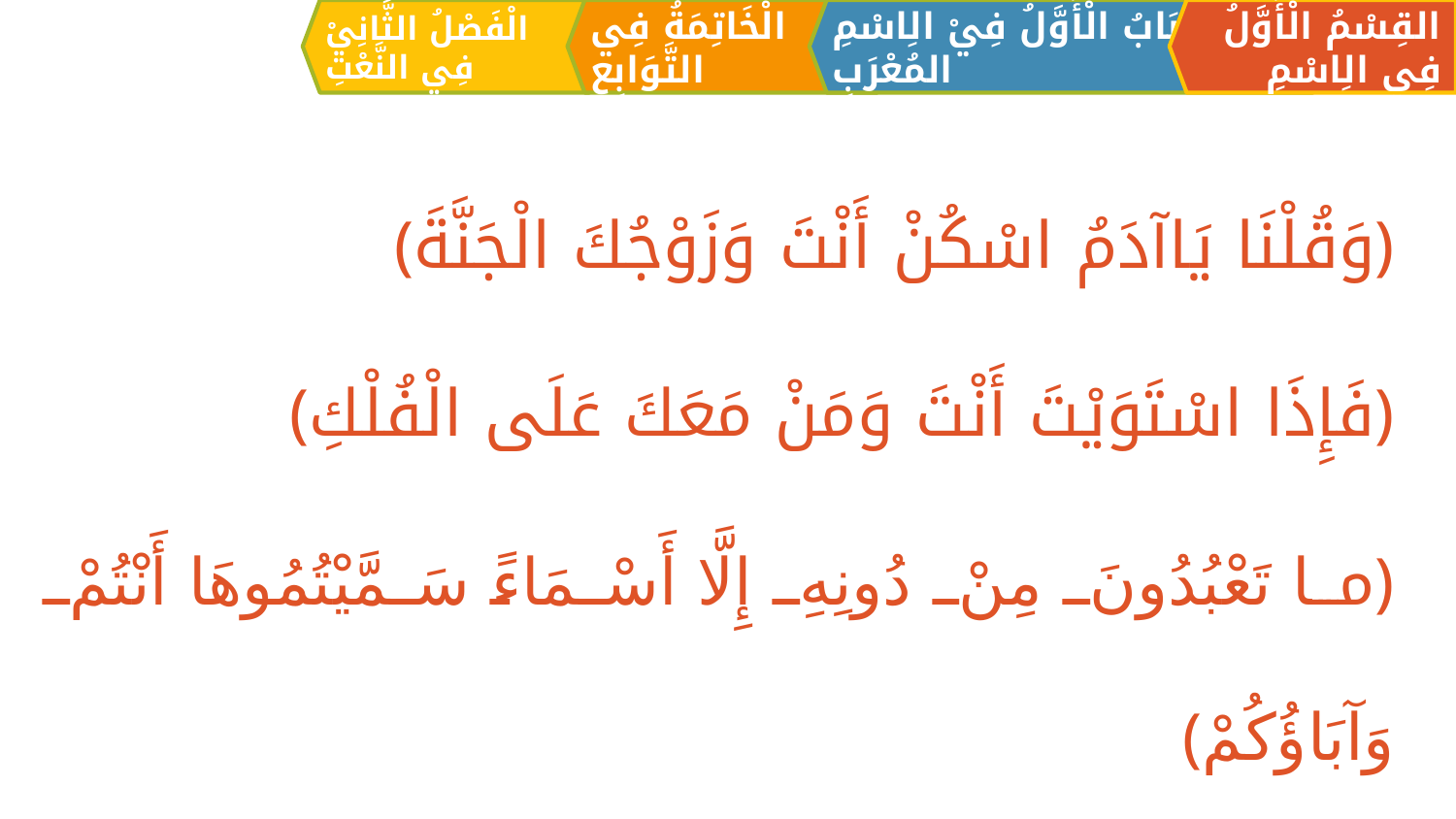

الْفَصْلُ الثَّانِيْ فِي النَّعْتِ
الْخَاتِمَةُ فِي التَّوَابِعِ
القِسْمُ الْأَوَّلُ فِي الِاسْمِ
اَلبَابُ الْأَوَّلُ فِيْ الِاسْمِ المُعْرَبِ
﴿وَقُلْنَا يَاآدَمُ اسْكُنْ أَنْتَ وَزَوْجُكَ الْجَنَّةَ﴾
﴿فَإِذَا اسْتَوَيْتَ أَنْتَ وَمَنْ مَعَكَ عَلَى الْفُلْكِ﴾
﴿ما تَعْبُدُونَ مِنْ دُونِهِ إِلَّا أَسْمَاءً سَمَّيْتُمُوهَا أَنْتُمْ وَآبَاؤُكُمْ﴾